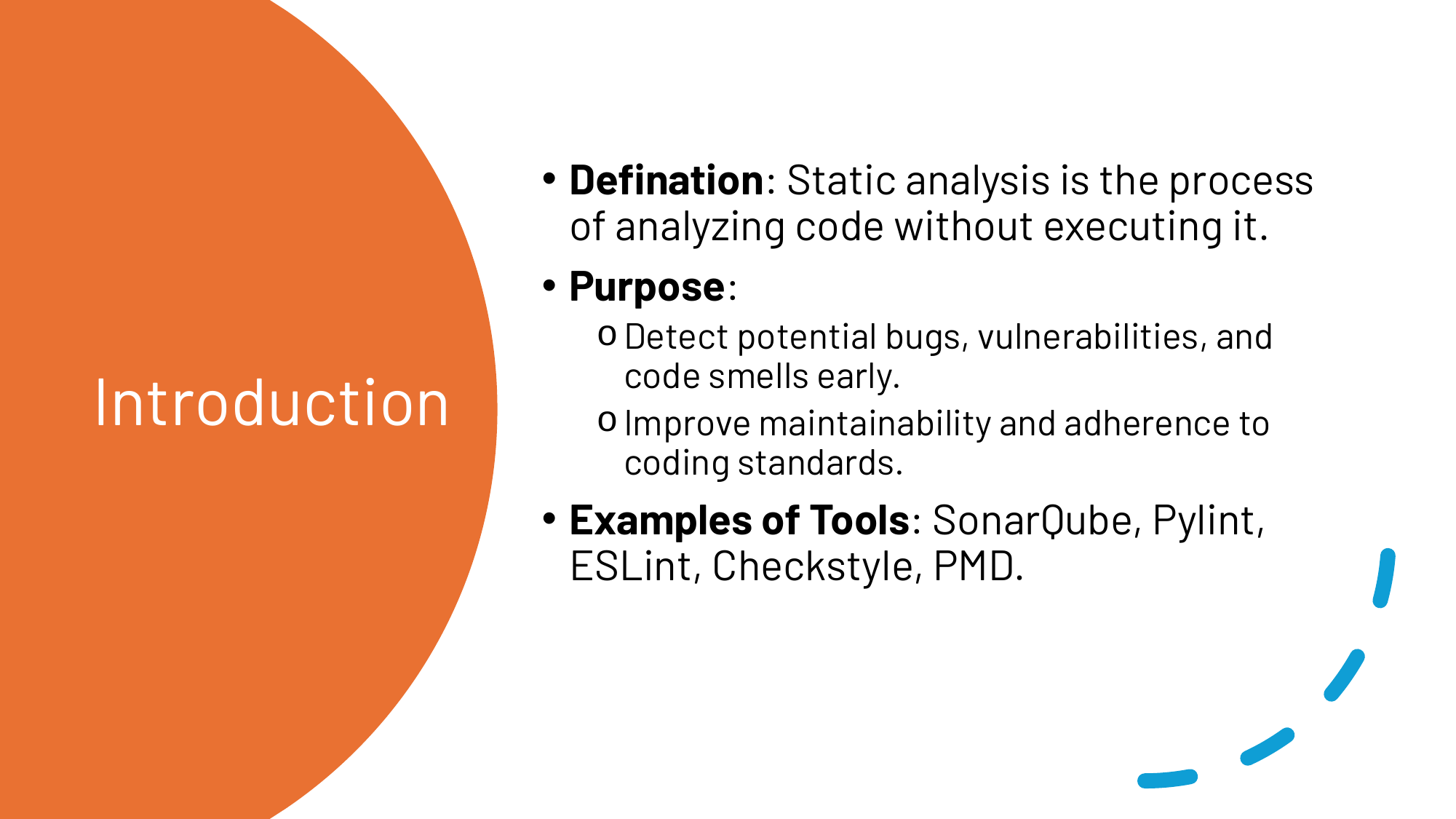

Defination: Static analysis is the process of analyzing code without executing it.
Purpose:
Detect potential bugs, vulnerabilities, and code smells early.
Improve maintainability and adherence to coding standards.
Examples of Tools: SonarQube, Pylint, ESLint, Checkstyle, PMD.

# Introduction